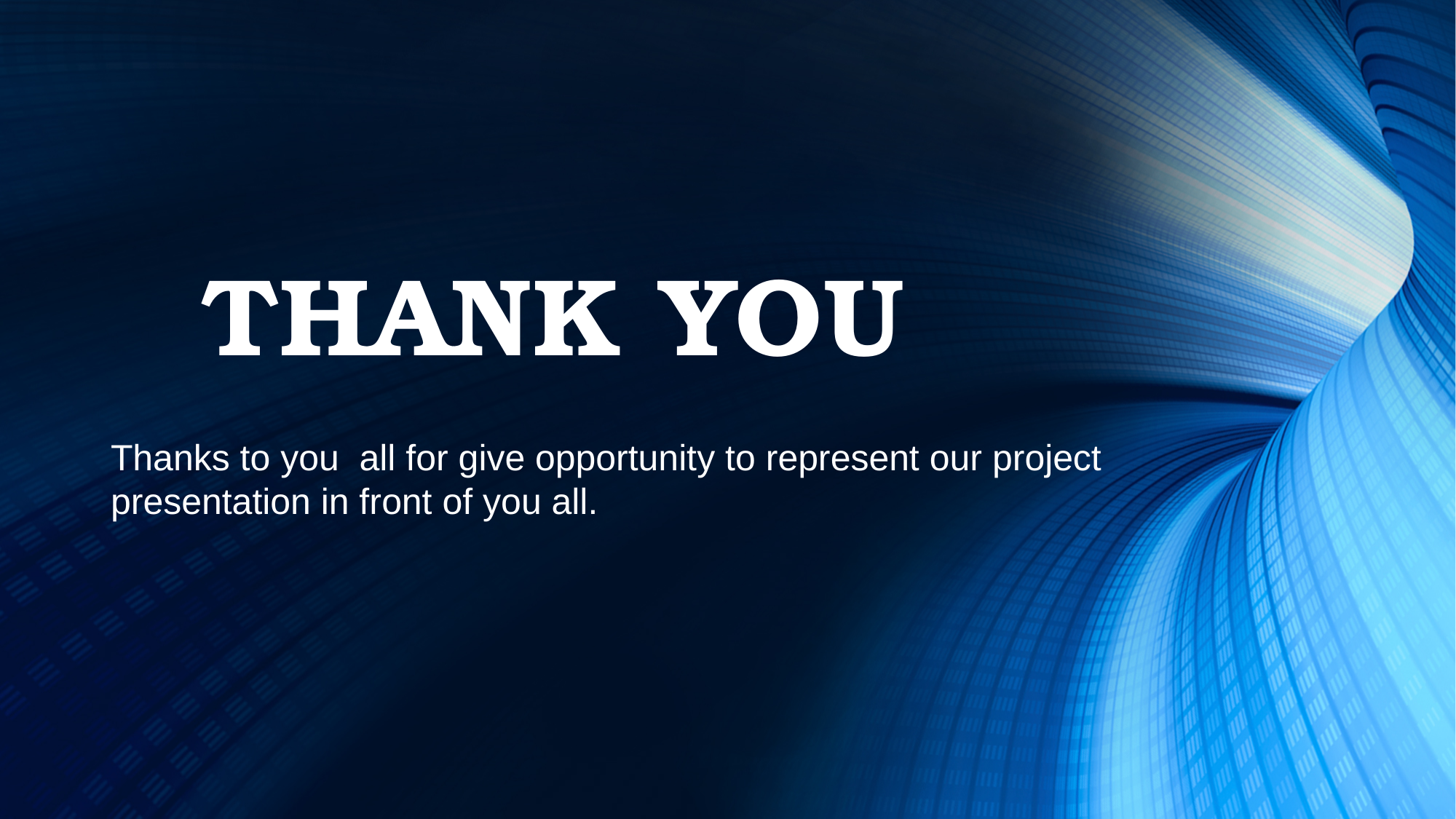

# THANK YOU
Thanks to you  all for give opportunity to represent our project presentation in front of you all.